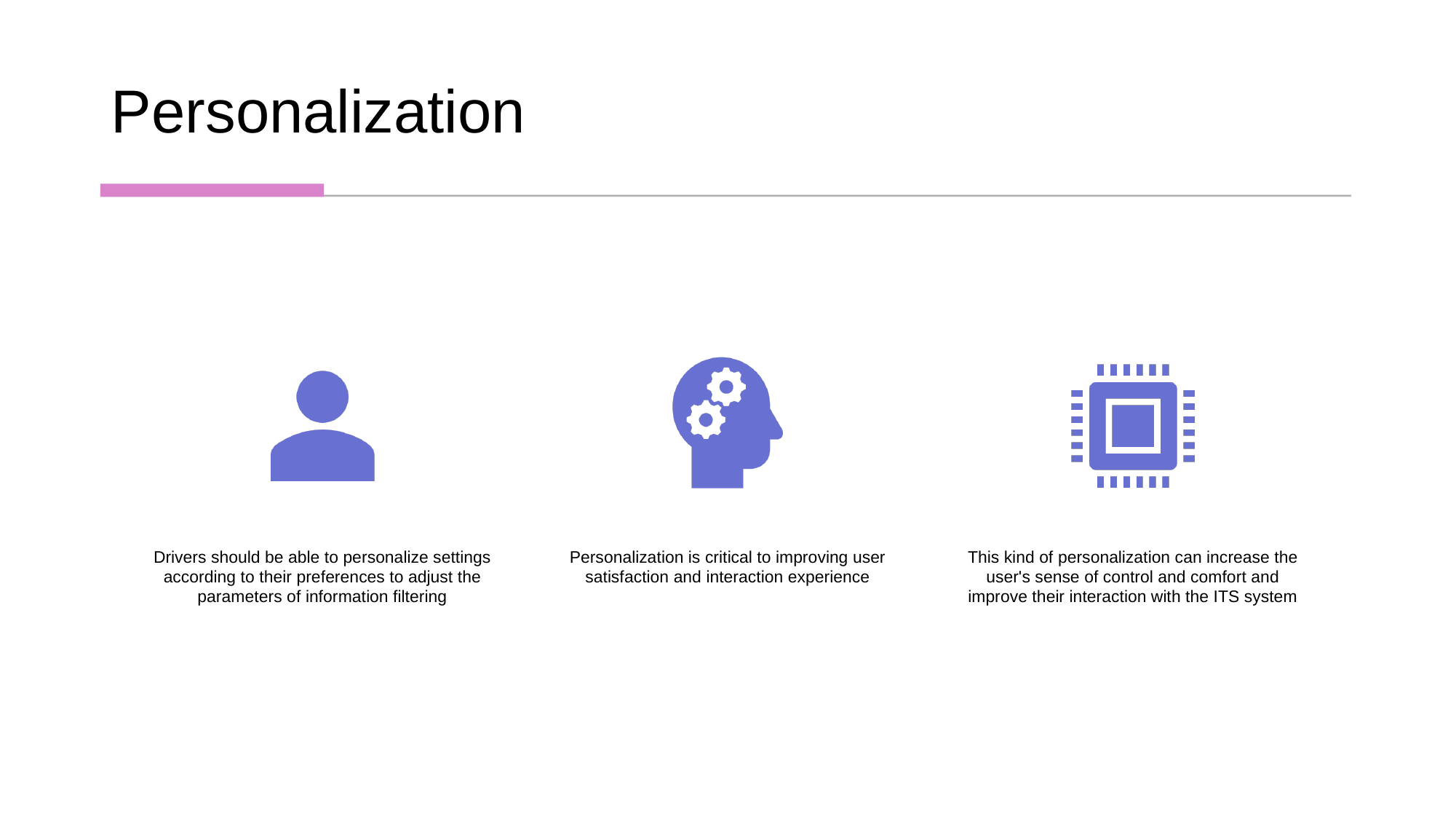

# Personalization

Drivers should be able to personalize settings according to their preferences to adjust the parameters of information filtering
Personalization is critical to improving user satisfaction and interaction experience
This kind of personalization can increase the user's sense of control and comfort and improve their interaction with the ITS system